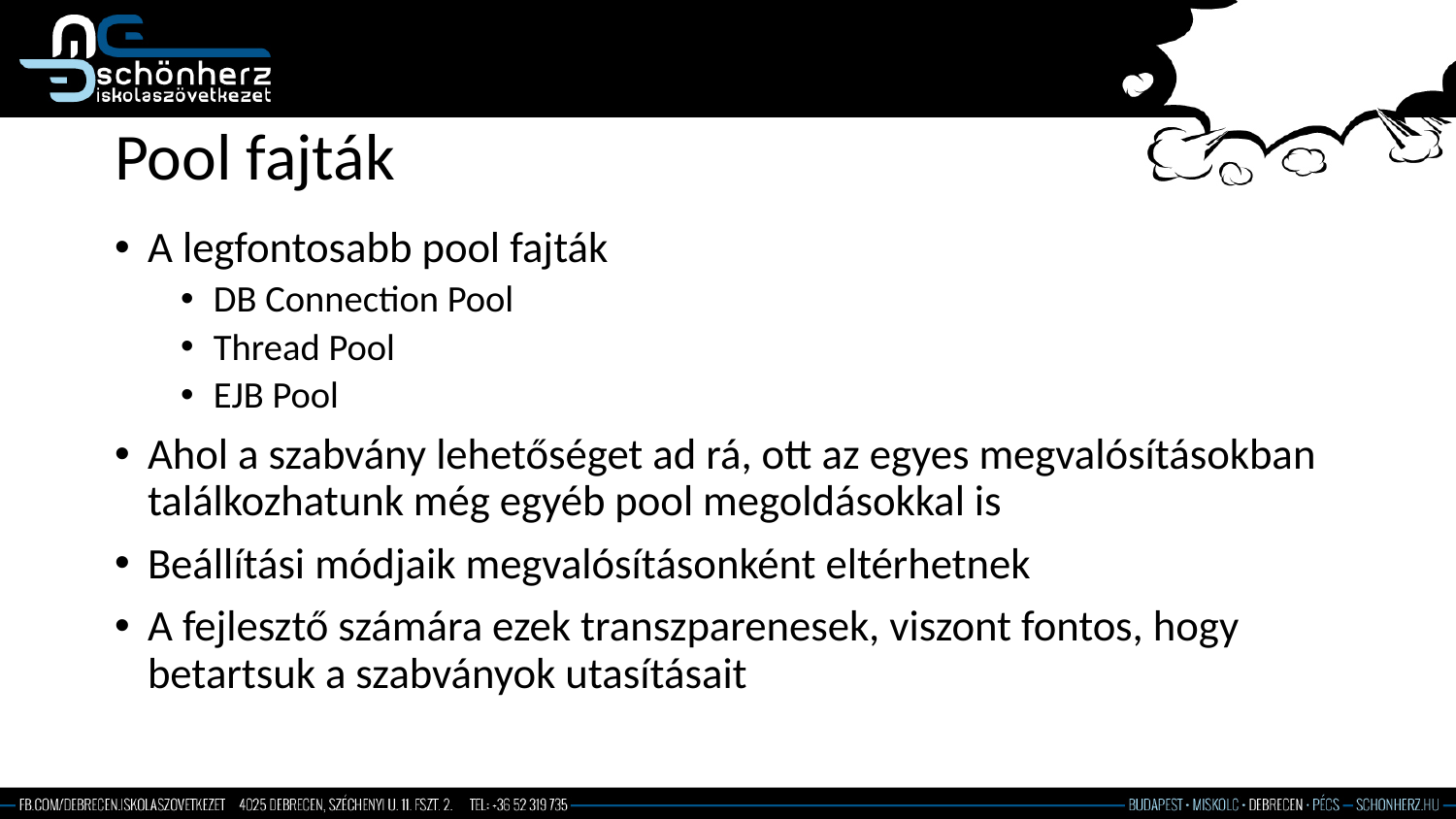

# Pool fajták
A legfontosabb pool fajták
DB Connection Pool
Thread Pool
EJB Pool
Ahol a szabvány lehetőséget ad rá, ott az egyes megvalósításokban találkozhatunk még egyéb pool megoldásokkal is
Beállítási módjaik megvalósításonként eltérhetnek
A fejlesztő számára ezek transzparenesek, viszont fontos, hogy betartsuk a szabványok utasításait